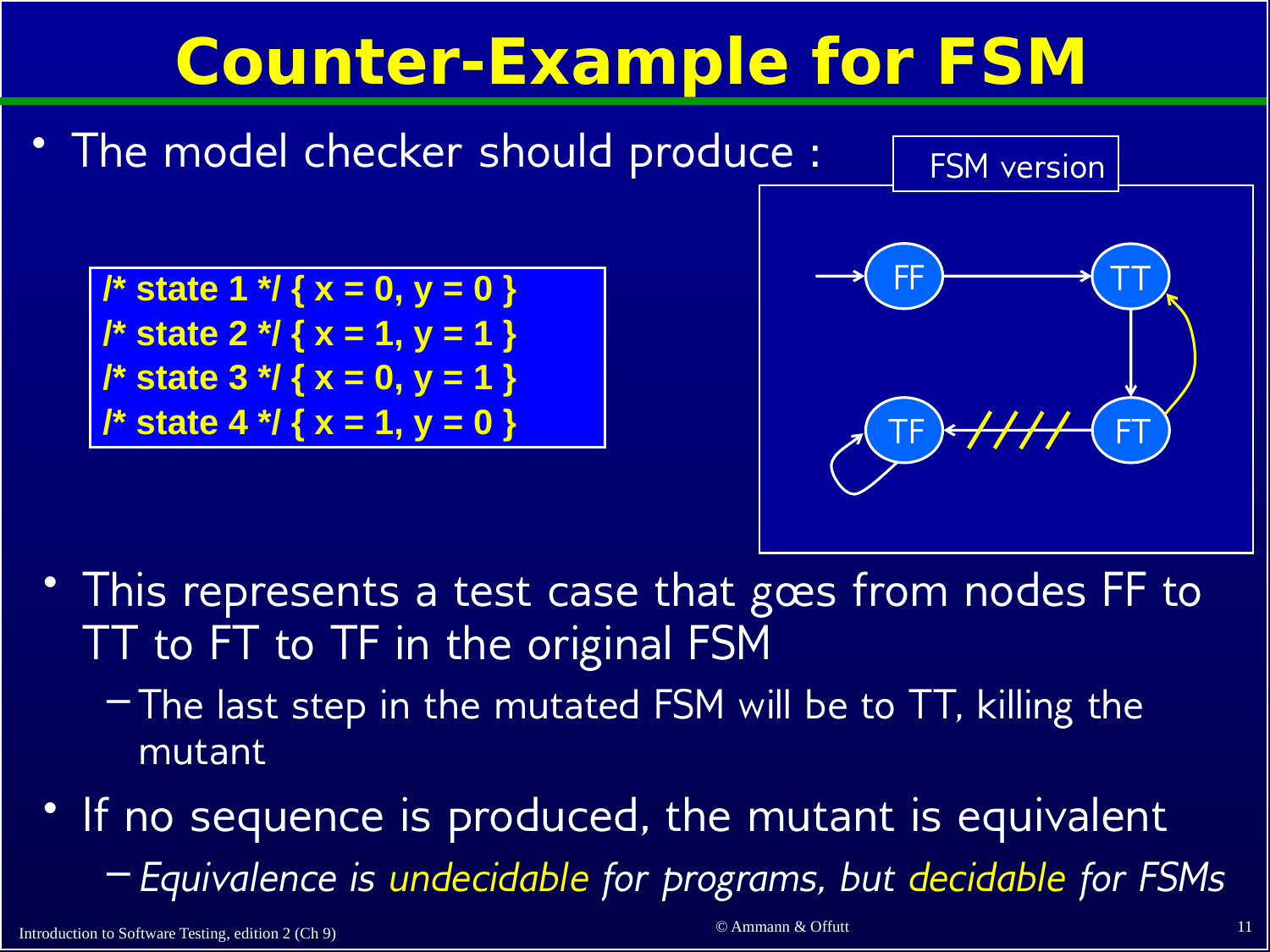

# Counter-Example for FSM
The model checker should produce :
FSM version

FF

TT

TF

FT

/* state 1 */ { x = 0, y = 0 }
/* state 2 */ { x = 1, y = 1 }
/* state 3 */ { x = 0, y = 1 }
/* state 4 */ { x = 1, y = 0 }
This represents a test case that goes from nodes FF to TT to FT to TF in the original FSM
The last step in the mutated FSM will be to TT, killing the mutant
If no sequence is produced, the mutant is equivalent
Equivalence is undecidable for programs, but decidable for FSMs
11
© Ammann & Offutt
Introduction to Software Testing, edition 2 (Ch 9)